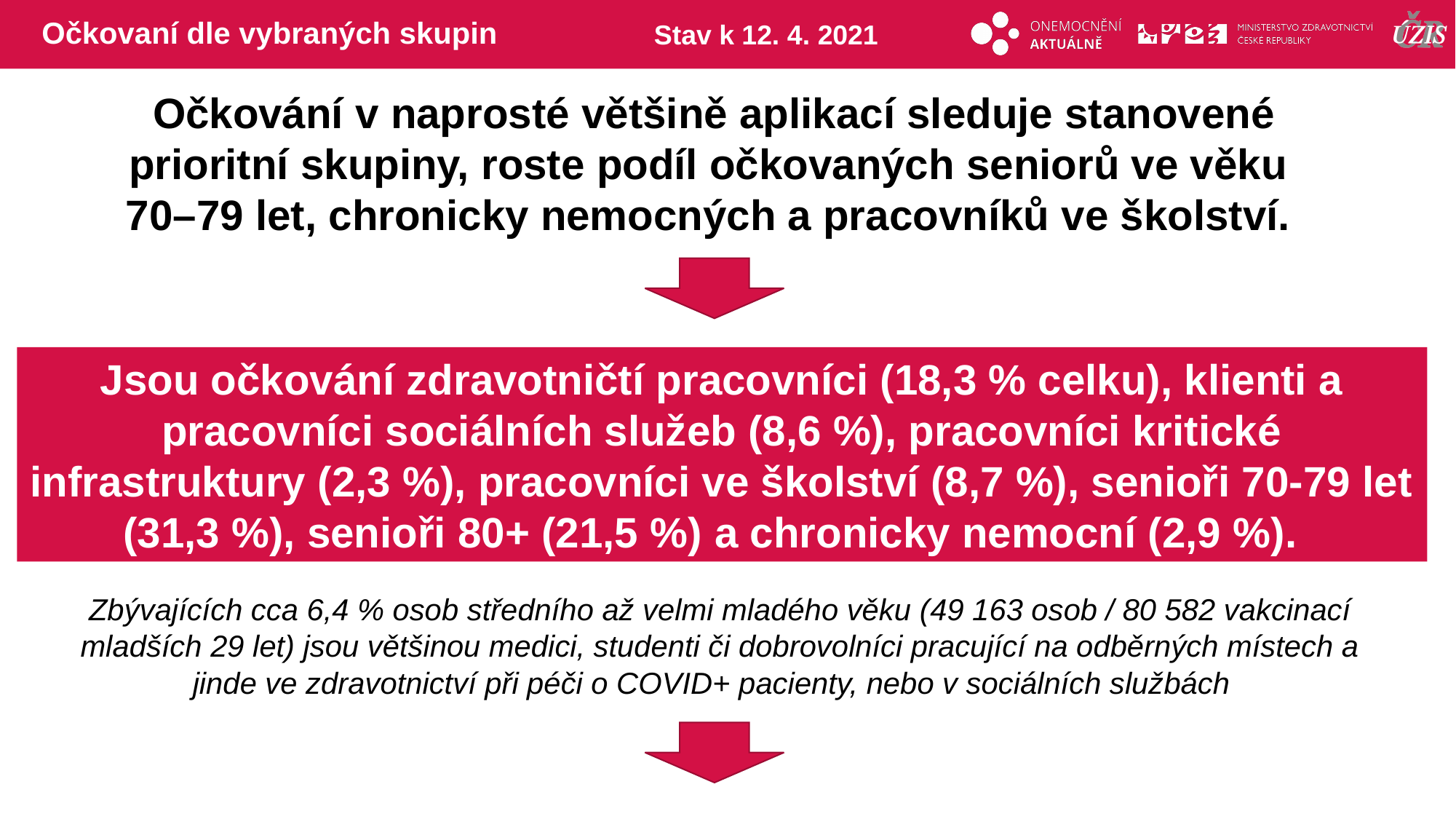

# Očkovaní dle vybraných skupin
Stav k 12. 4. 2021
Očkování v naprosté většině aplikací sleduje stanovené prioritní skupiny, roste podíl očkovaných seniorů ve věku
70–79 let, chronicky nemocných a pracovníků ve školství.

Jsou očkování zdravotničtí pracovníci (18,3 % celku), klienti a pracovníci sociálních služeb (8,6 %), pracovníci kritické infrastruktury (2,3 %), pracovníci ve školství (8,7 %), senioři 70-79 let (31,3 %), senioři 80+ (21,5 %) a chronicky nemocní (2,9 %).
Zbývajících cca 6,4 % osob středního až velmi mladého věku (49 163 osob / 80 582 vakcinací mladších 29 let) jsou většinou medici, studenti či dobrovolníci pracující na odběrných místech a jinde ve zdravotnictví při péči o COVID+ pacienty, nebo v sociálních službách